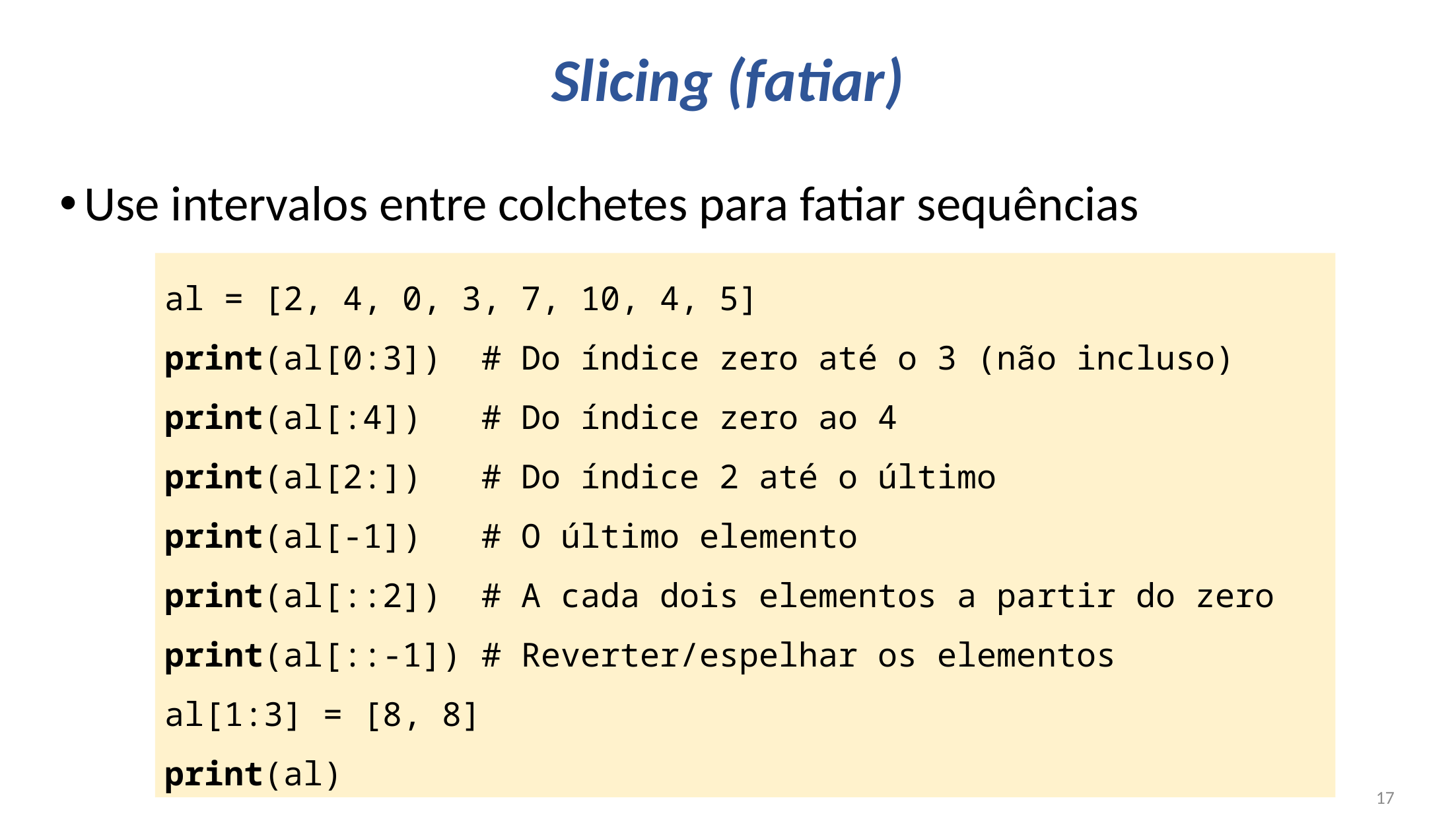

# Slicing (fatiar)
Use intervalos entre colchetes para fatiar sequências
al = [2, 4, 0, 3, 7, 10, 4, 5]
print(al[0:3])  # Do índice zero até o 3 (não incluso)
print(al[:4])   # Do índice zero ao 4
print(al[2:])   # Do índice 2 até o último
print(al[-1])   # O último elemento
print(al[::2])  # A cada dois elementos a partir do zero
print(al[::-1]) # Reverter/espelhar os elementos
al[1:3] = [8, 8]
print(al)
17